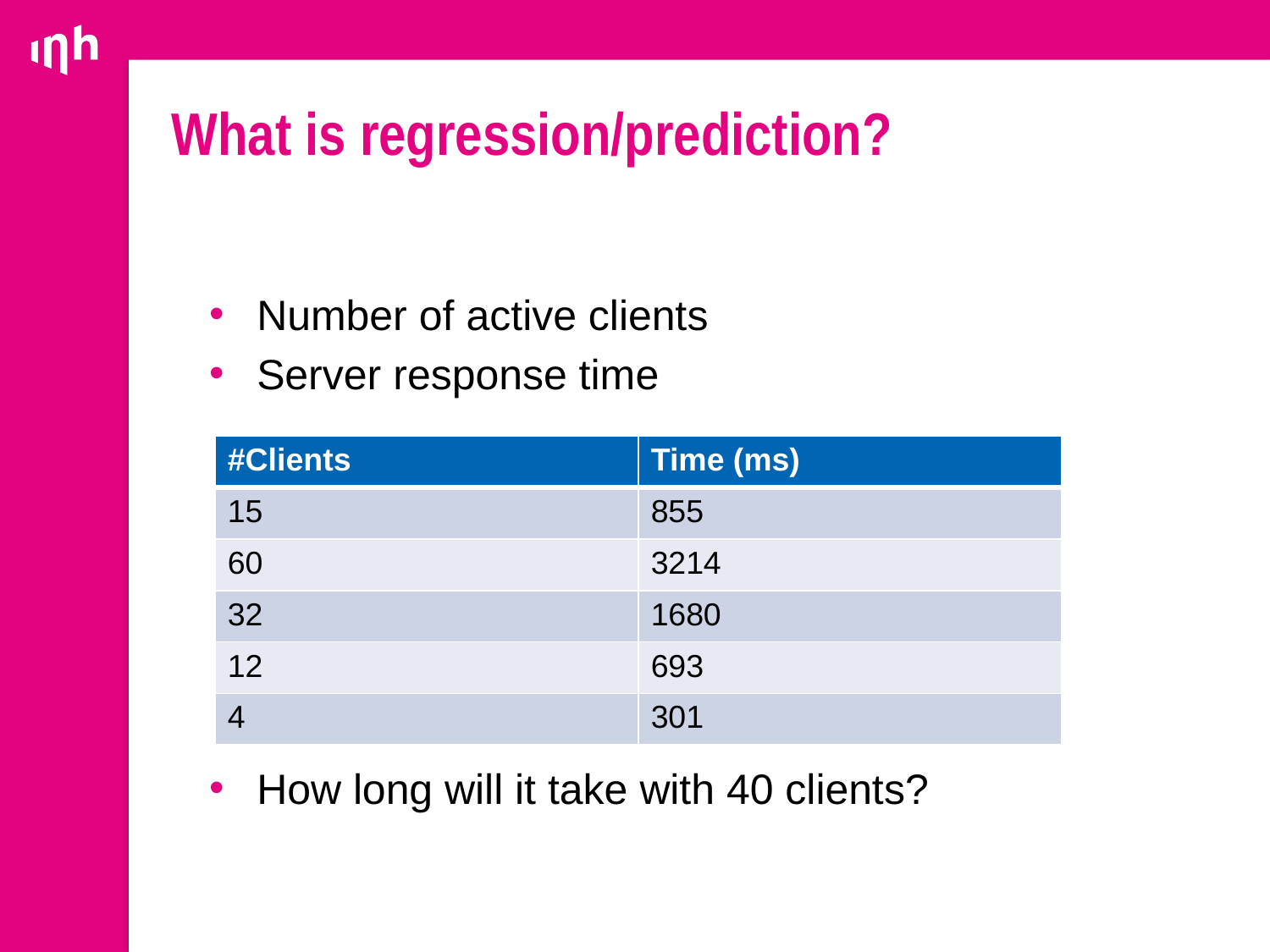

# What is regression/prediction?
Number of active clients
Server response time

How long will it take with 40 clients?
| #Clients | Time (ms) |
| --- | --- |
| 15 | 855 |
| 60 | 3214 |
| 32 | 1680 |
| 12 | 693 |
| 4 | 301 |